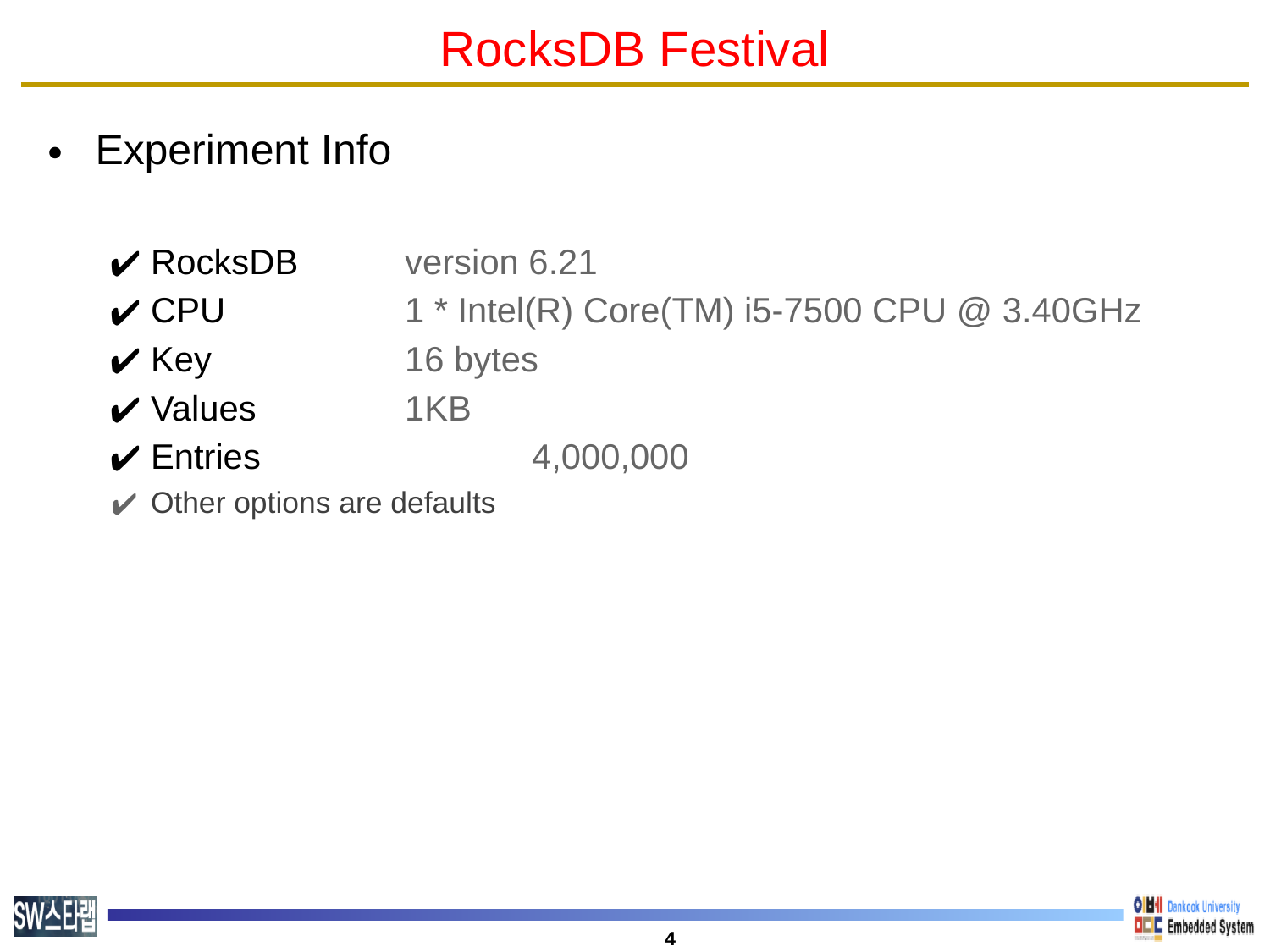

# RocksDB Festival
Experiment Info

RocksDB 	version 6.21
CPU 		1 * Intel(R) Core(TM) i5-7500 CPU @ 3.40GHz
Key 		16 bytes
Values  		1KB
Entries  		4,000,000
Other options are defaults
4